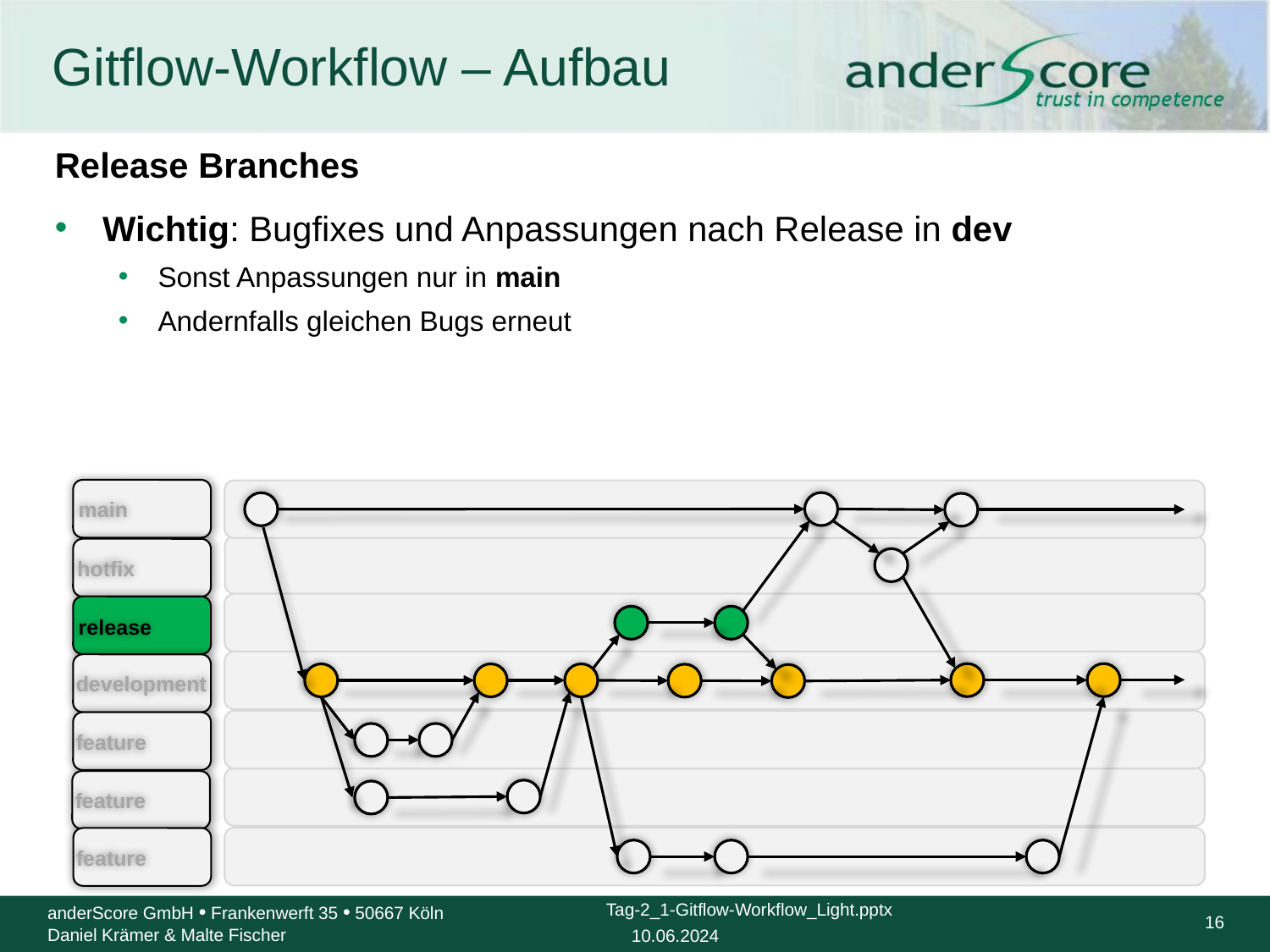

# Gitflow-Workflow – Aufbau
Release Branches
Wichtig: Bugfixes und Anpassungen nach Release in dev
Sonst Anpassungen nur in main
Andernfalls gleichen Bugs erneut

main

hotfix

release

development

feature

feature

feature